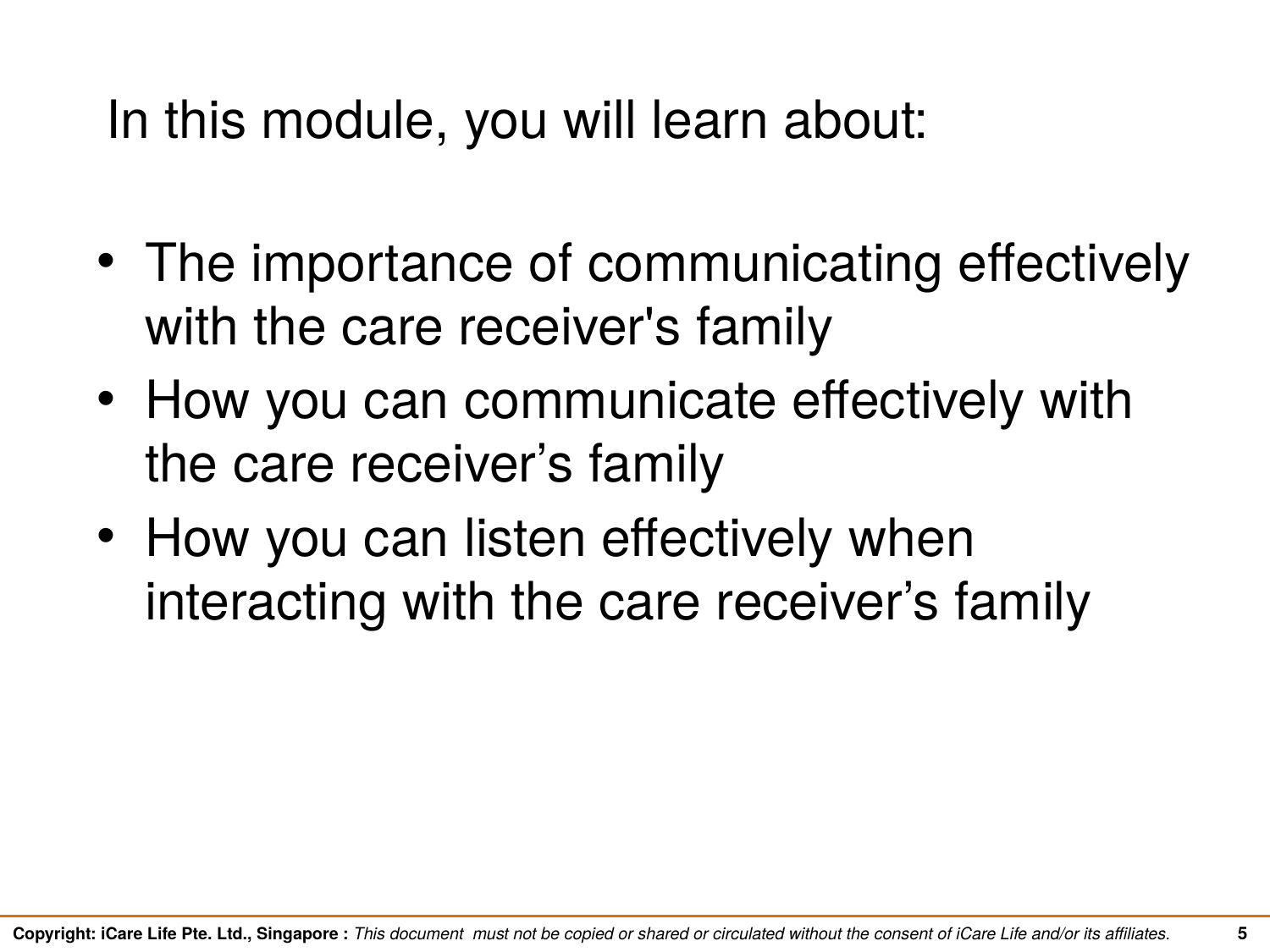

# In this module, you will learn about:
The importance of communicating effectively with the care receiver's family
How you can communicate effectively with the care receiver’s family
How you can listen effectively when interacting with the care receiver’s family

5
Copyright: iCare Life Pte. Ltd., Singapore : This document  must not be copied or shared or circulated without the consent of iCare Life and/or its affiliates.